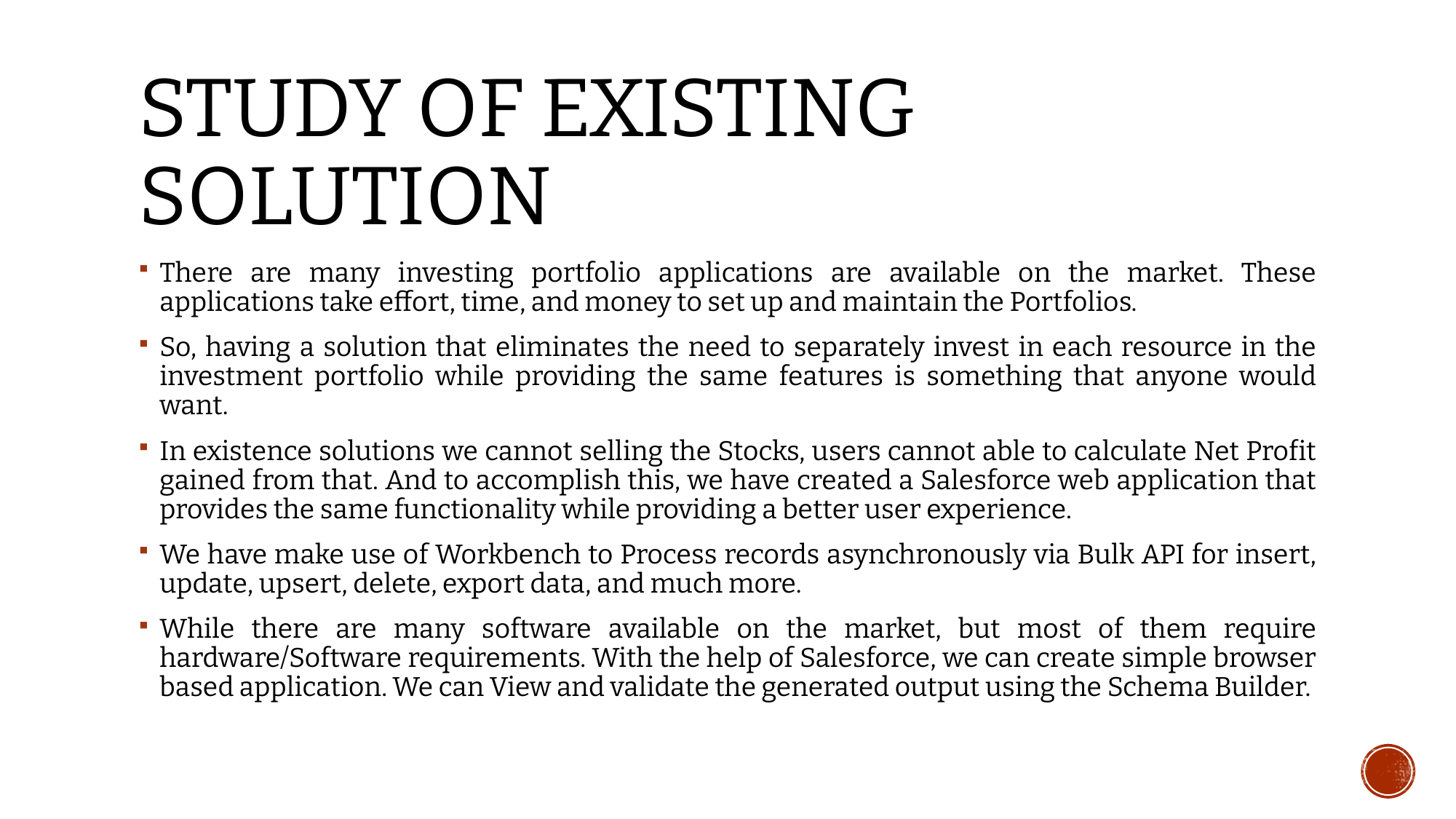

# STUDY OF EXISTING SOLUTION
There are many investing portfolio applications are available on the market. These applications take effort, time, and money to set up and maintain the Portfolios.
So, having a solution that eliminates the need to separately invest in each resource in the investment portfolio while providing the same features is something that anyone would want.
In existence solutions we cannot selling the Stocks, users cannot able to calculate Net Profit gained from that. And to accomplish this, we have created a Salesforce web application that provides the same functionality while providing a better user experience.
We have make use of Workbench to Process records asynchronously via Bulk API for insert, update, upsert, delete, export data, and much more.
While there are many software available on the market, but most of them require hardware/Software requirements. With the help of Salesforce, we can create simple browser based application. We can View and validate the generated output using the Schema Builder.